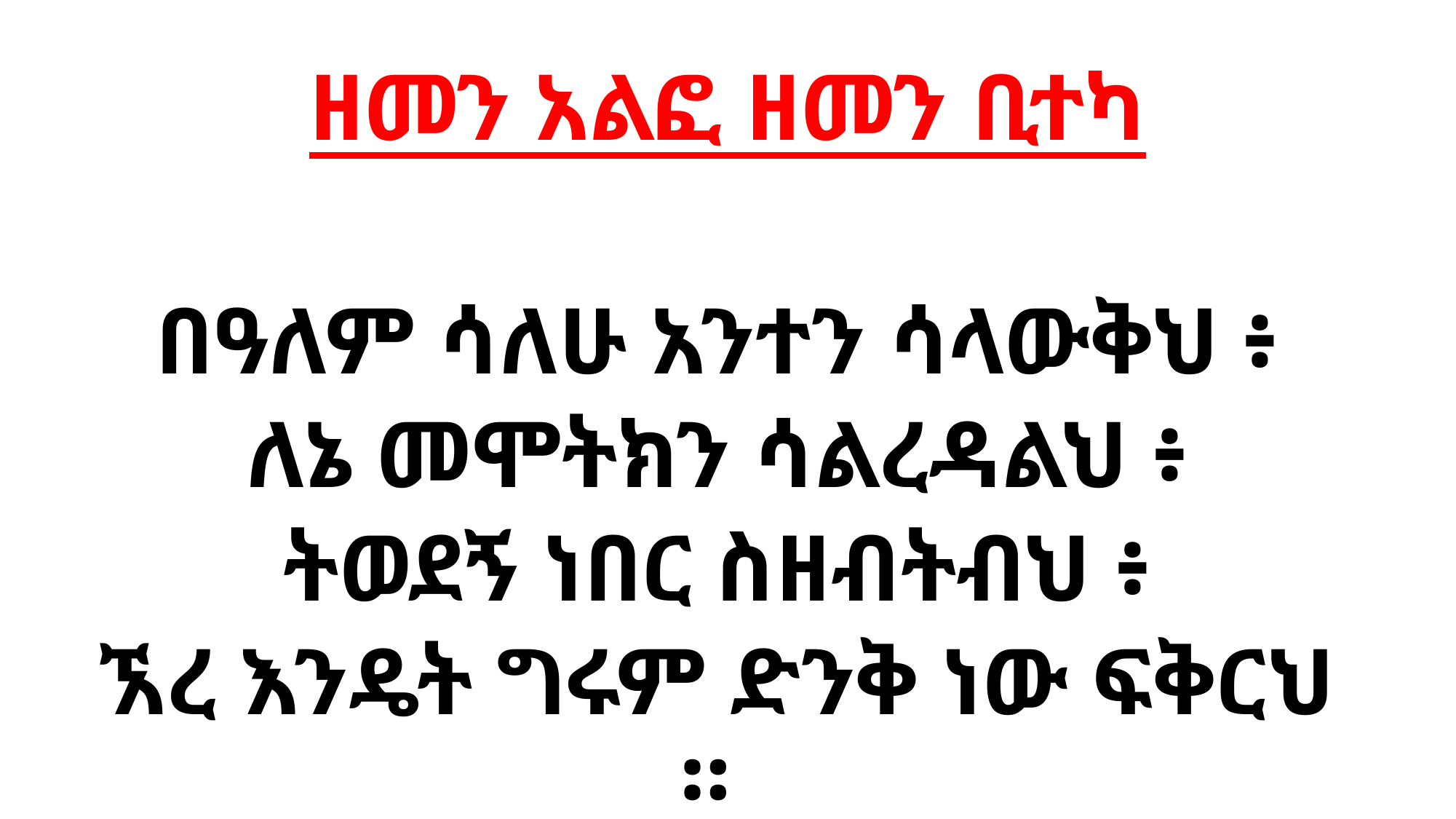

# ዘመን አልፎ ዘመን ቢተካ

በዓለም ሳለሁ አንተን ሳላውቅህ ፥
ለኔ መሞትክን ሳልረዳልህ ፥
ትወደኝ ነበር ስዘብትብህ ፥
ኧረ እንዴት ግሩም ድንቅ ነው ፍቅርህ ።